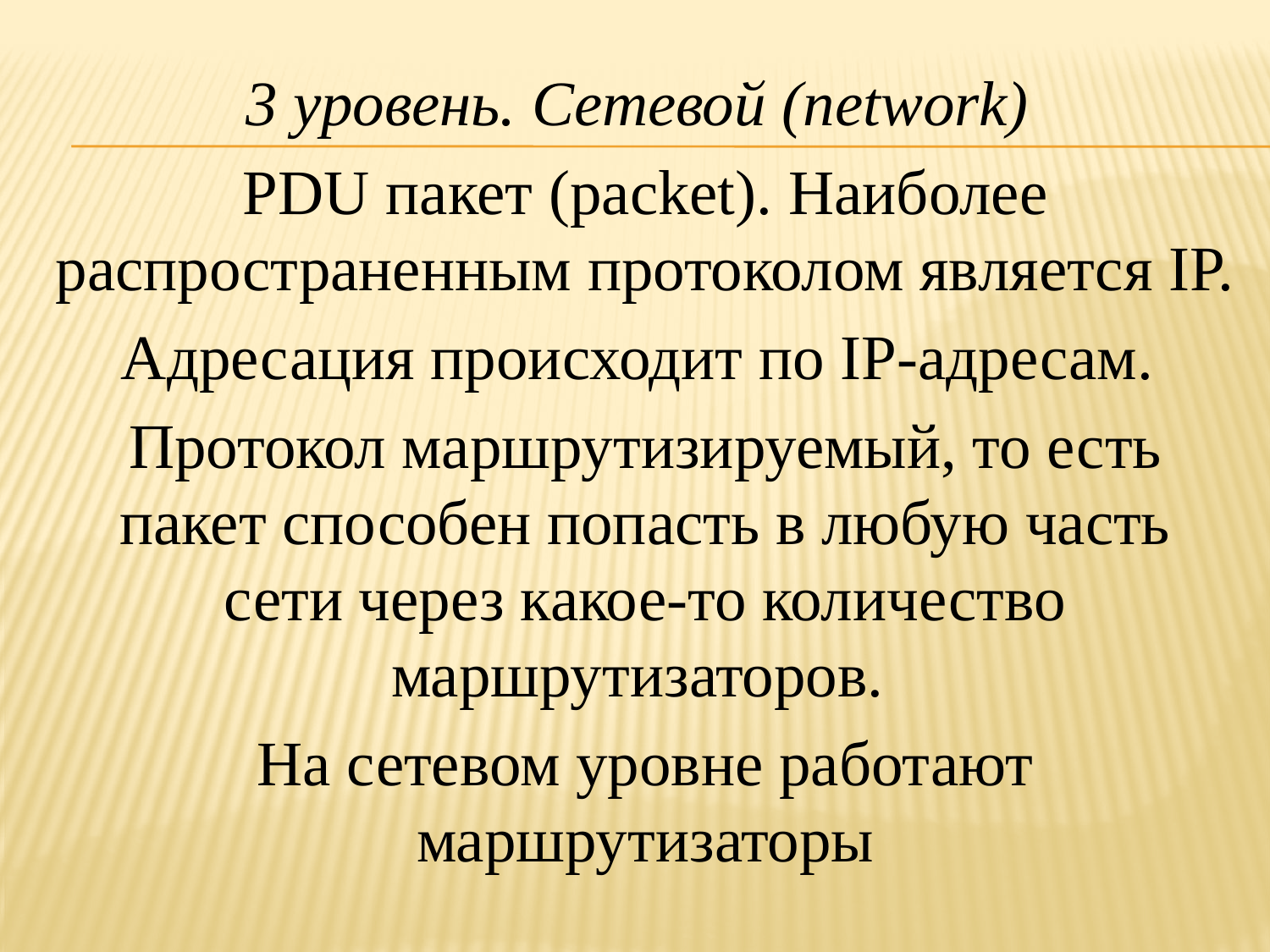

3 уровень. Сетевой (network)
PDU пакет (packet). Наиболее распространенным протоколом является IP.
Адресация происходит по IP-адресам.
Протокол маршрутизируемый, то есть пакет способен попасть в любую часть сети через какое-то количество маршрутизаторов.
На сетевом уровне работают маршрутизаторы